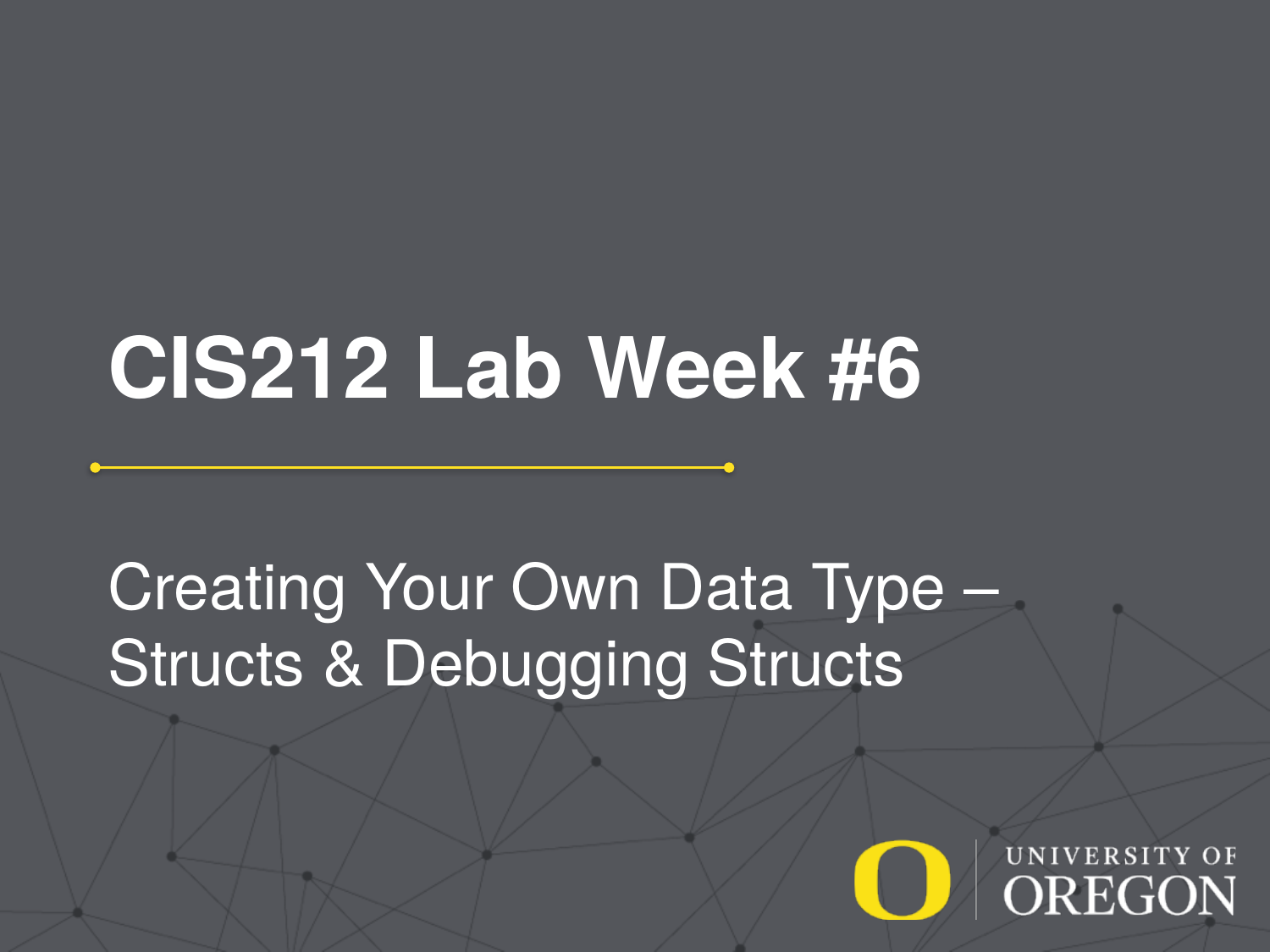

# CIS212 Lab Week #6
Creating Your Own Data Type – Structs & Debugging Structs